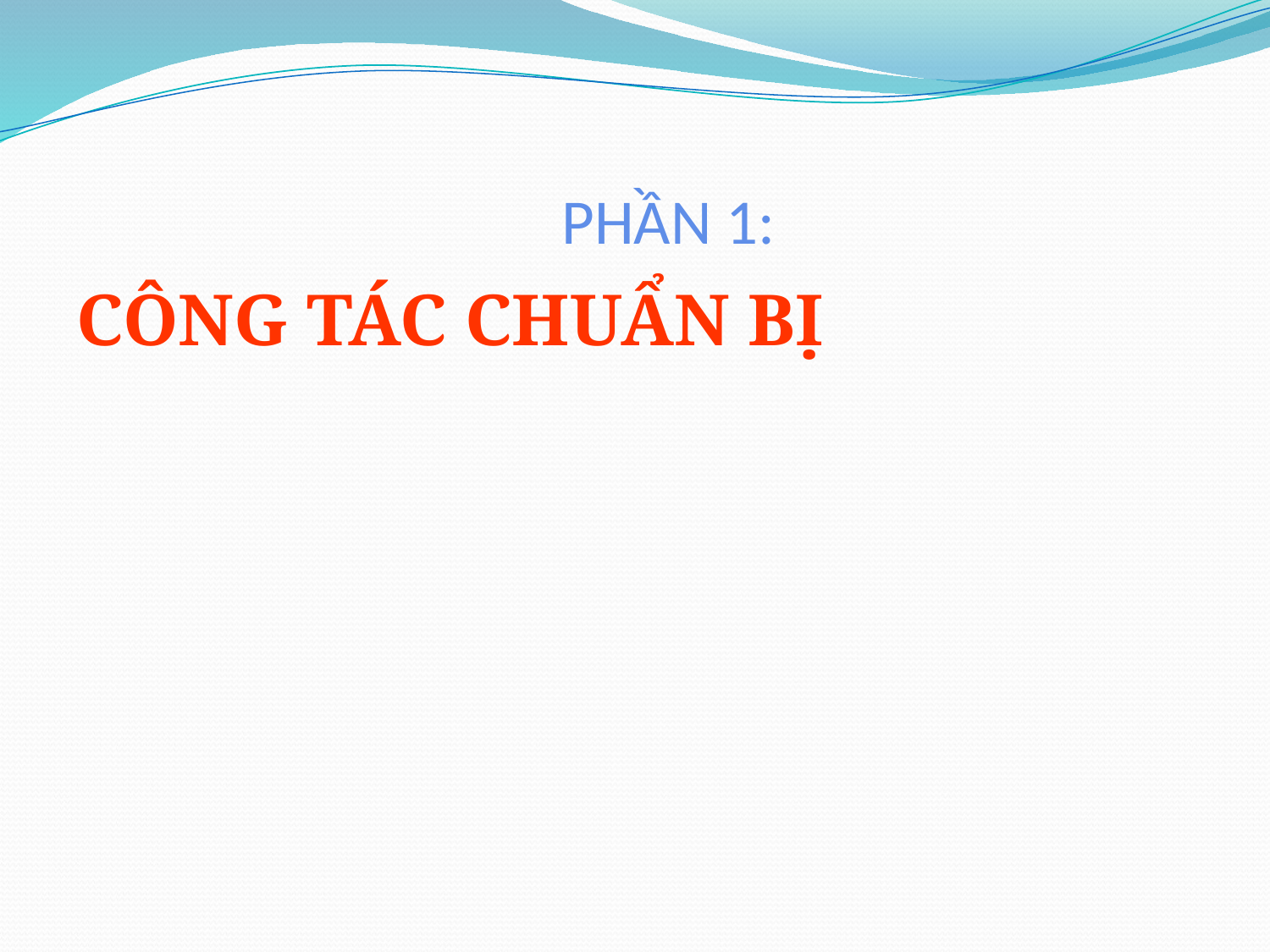

# PHẦN 1:
CÔNG TÁC CHUẨN BỊ